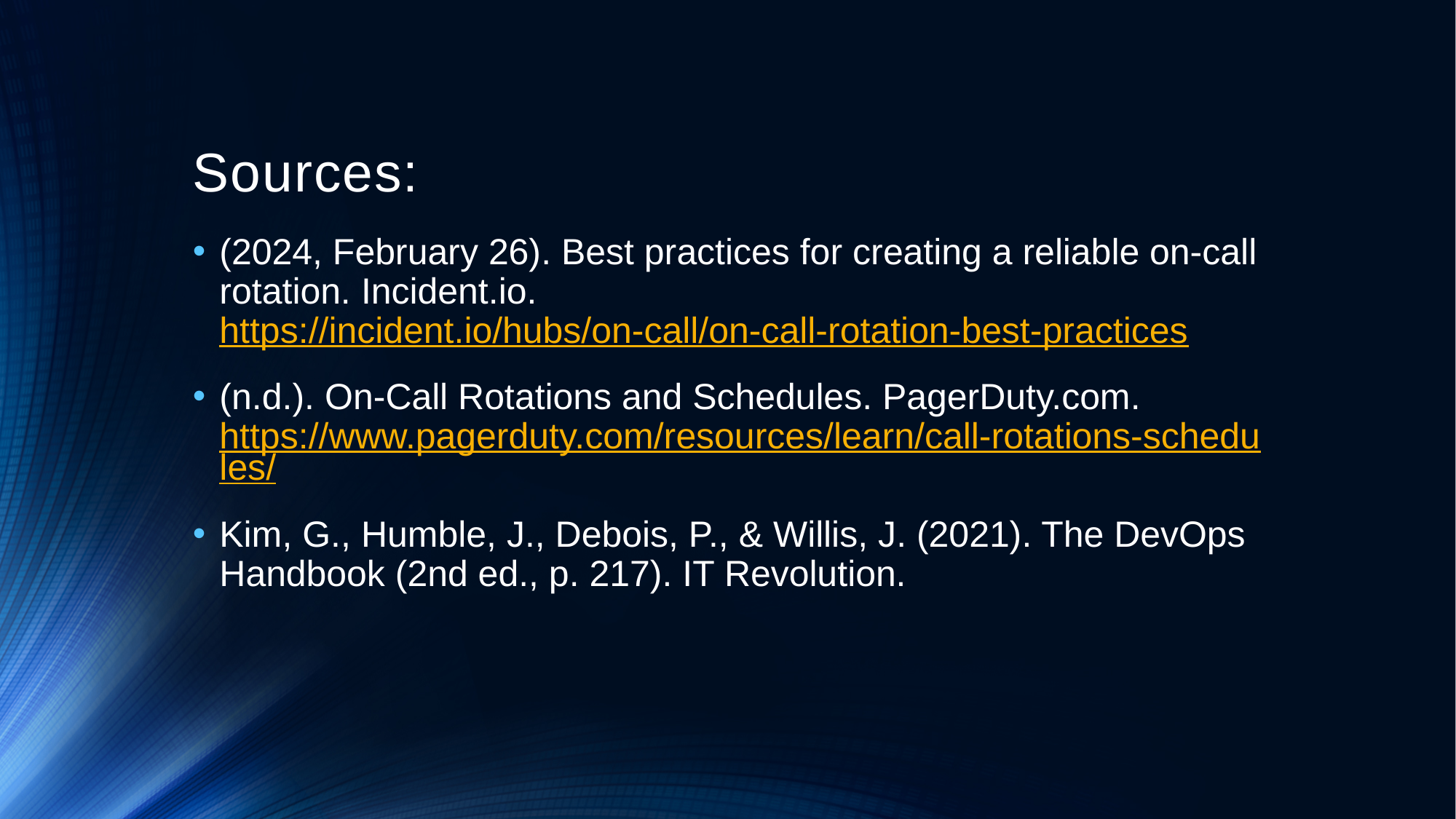

# Sources:
(2024, February 26). Best practices for creating a reliable on-call rotation. Incident.io. https://incident.io/hubs/on-call/on-call-rotation-best-practices
(n.d.). On-Call Rotations and Schedules. PagerDuty.com. https://www.pagerduty.com/resources/learn/call-rotations-schedules/
Kim, G., Humble, J., Debois, P., & Willis, J. (2021). The DevOps Handbook (2nd ed., p. 217). IT Revolution.